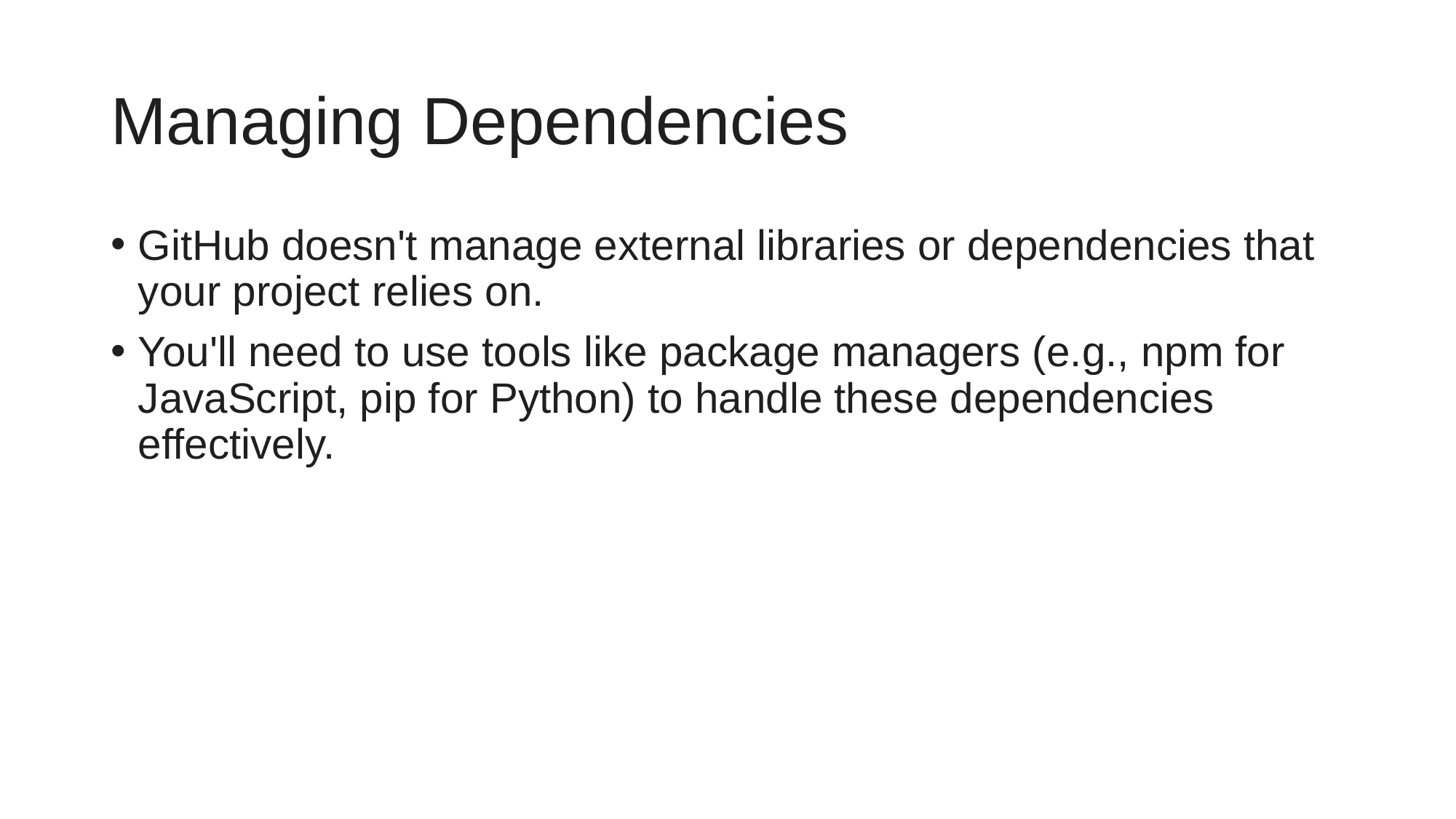

# Managing Dependencies
GitHub doesn't manage external libraries or dependencies that your project relies on.
You'll need to use tools like package managers (e.g., npm for JavaScript, pip for Python) to handle these dependencies effectively.